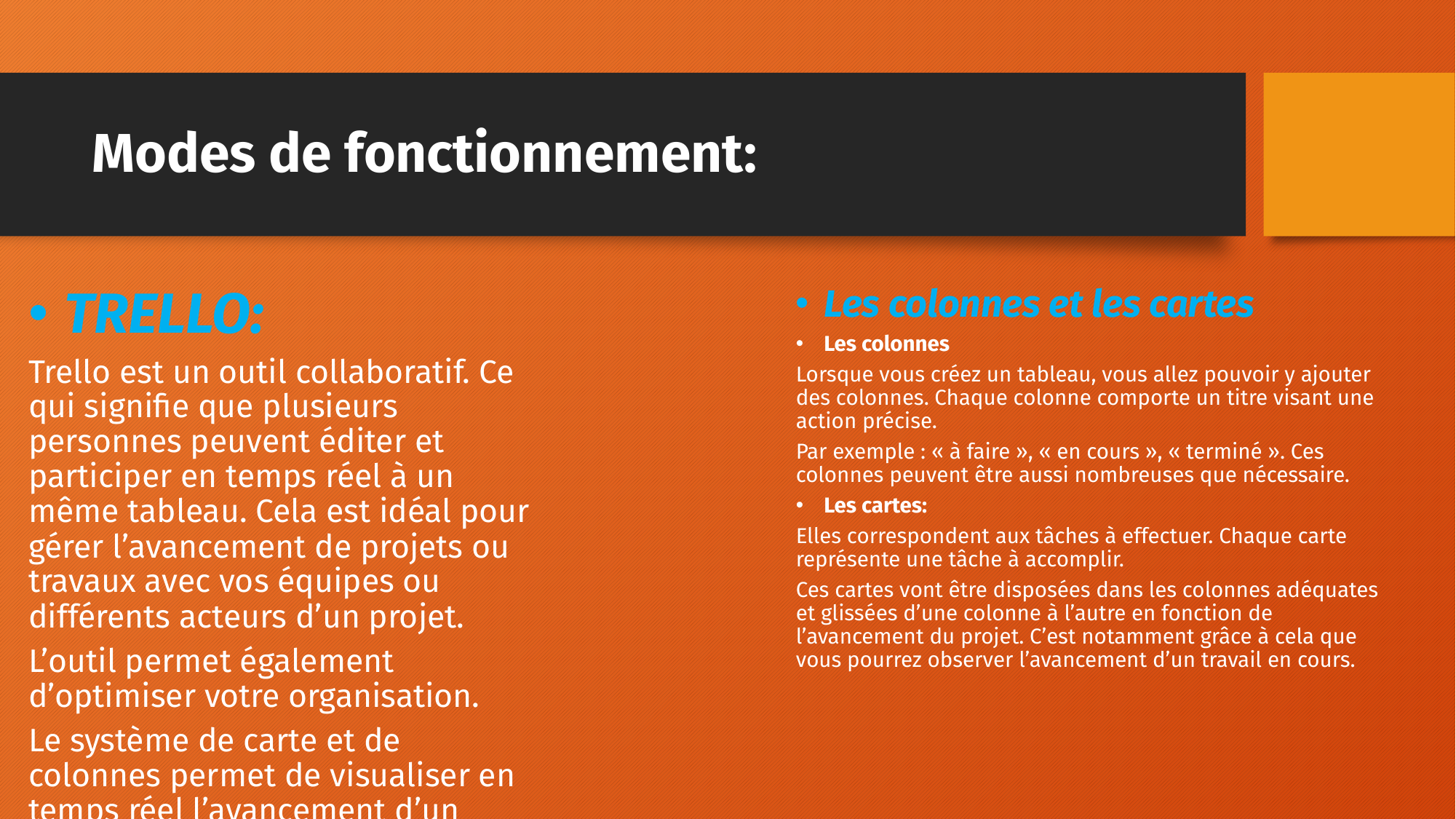

# Modes de fonctionnement:
TRELLO:
Trello est un outil collaboratif. Ce qui signifie que plusieurs personnes peuvent éditer et participer en temps réel à un même tableau. Cela est idéal pour gérer l’avancement de projets ou travaux avec vos équipes ou différents acteurs d’un projet.
L’outil permet également d’optimiser votre organisation.
Le système de carte et de colonnes permet de visualiser en temps réel l’avancement d’un projet.
Les colonnes et les cartes
Les colonnes
Lorsque vous créez un tableau, vous allez pouvoir y ajouter des colonnes. Chaque colonne comporte un titre visant une action précise.
Par exemple : « à faire », « en cours », « terminé ». Ces colonnes peuvent être aussi nombreuses que nécessaire.
Les cartes:
Elles correspondent aux tâches à effectuer. Chaque carte représente une tâche à accomplir.
Ces cartes vont être disposées dans les colonnes adéquates et glissées d’une colonne à l’autre en fonction de l’avancement du projet. C’est notamment grâce à cela que vous pourrez observer l’avancement d’un travail en cours.